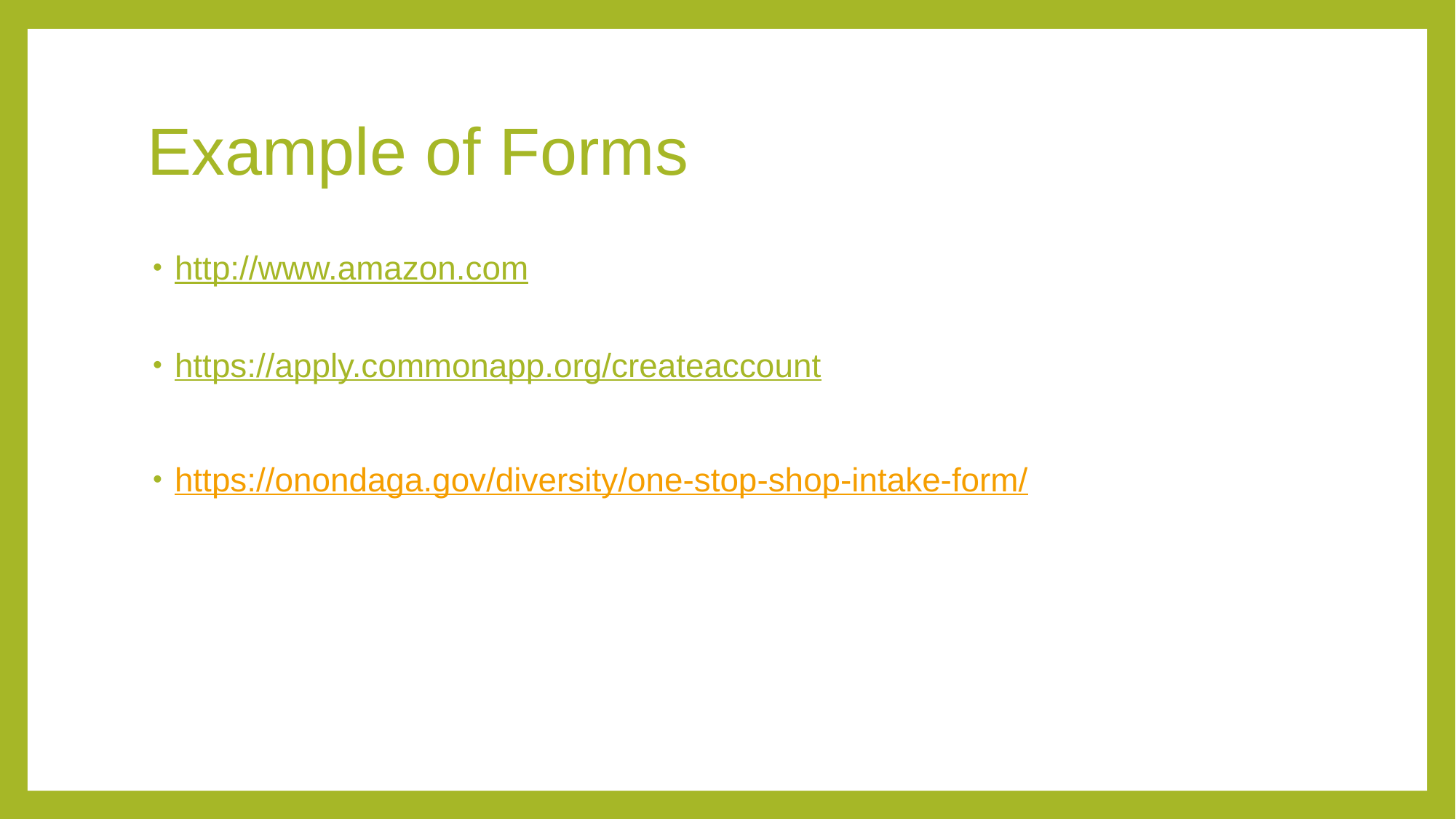

# Example of Forms
http://www.amazon.com
https://apply.commonapp.org/createaccount

https://onondaga.gov/diversity/one-stop-shop-intake-form/